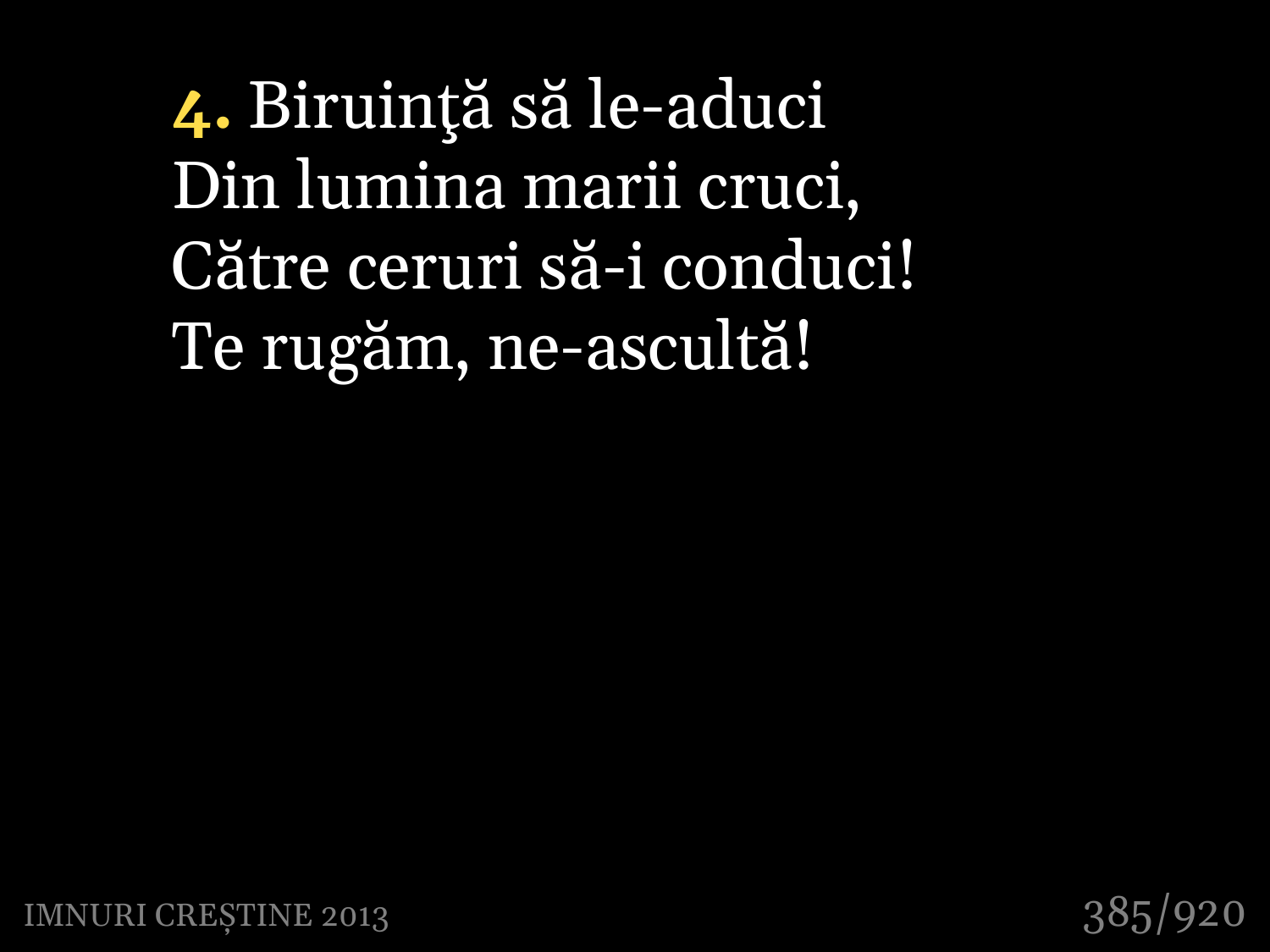

4. Biruinţă să le-aduci
Din lumina marii cruci,
Către ceruri să-i conduci!
Te rugăm, ne-ascultă!
385/920
IMNURI CREȘTINE 2013